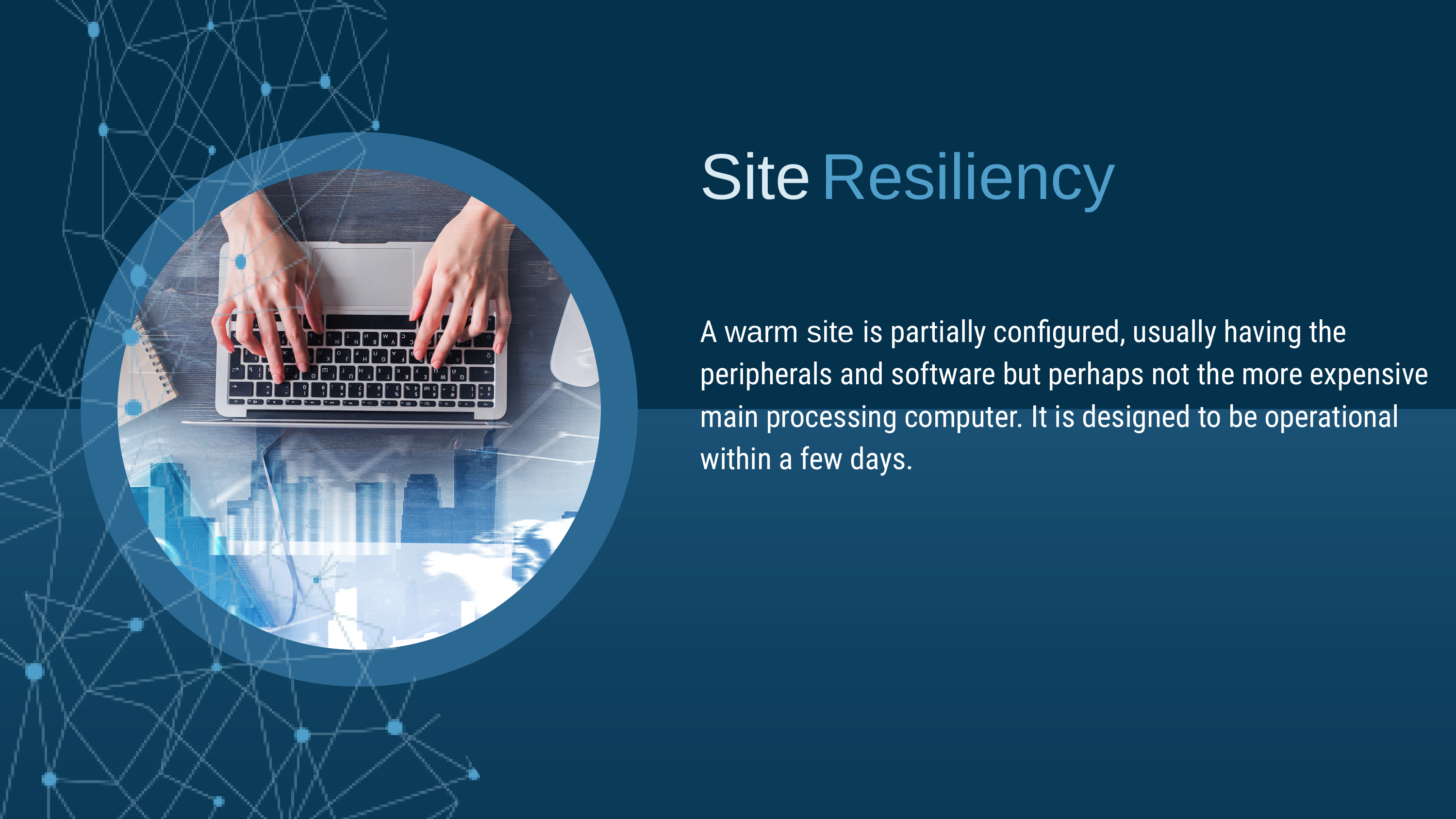

Site
Resiliency

A warm site is partially configured, usually having the peripherals and software but perhaps not the more expensive main processing computer. It is designed to be operational within a few days.